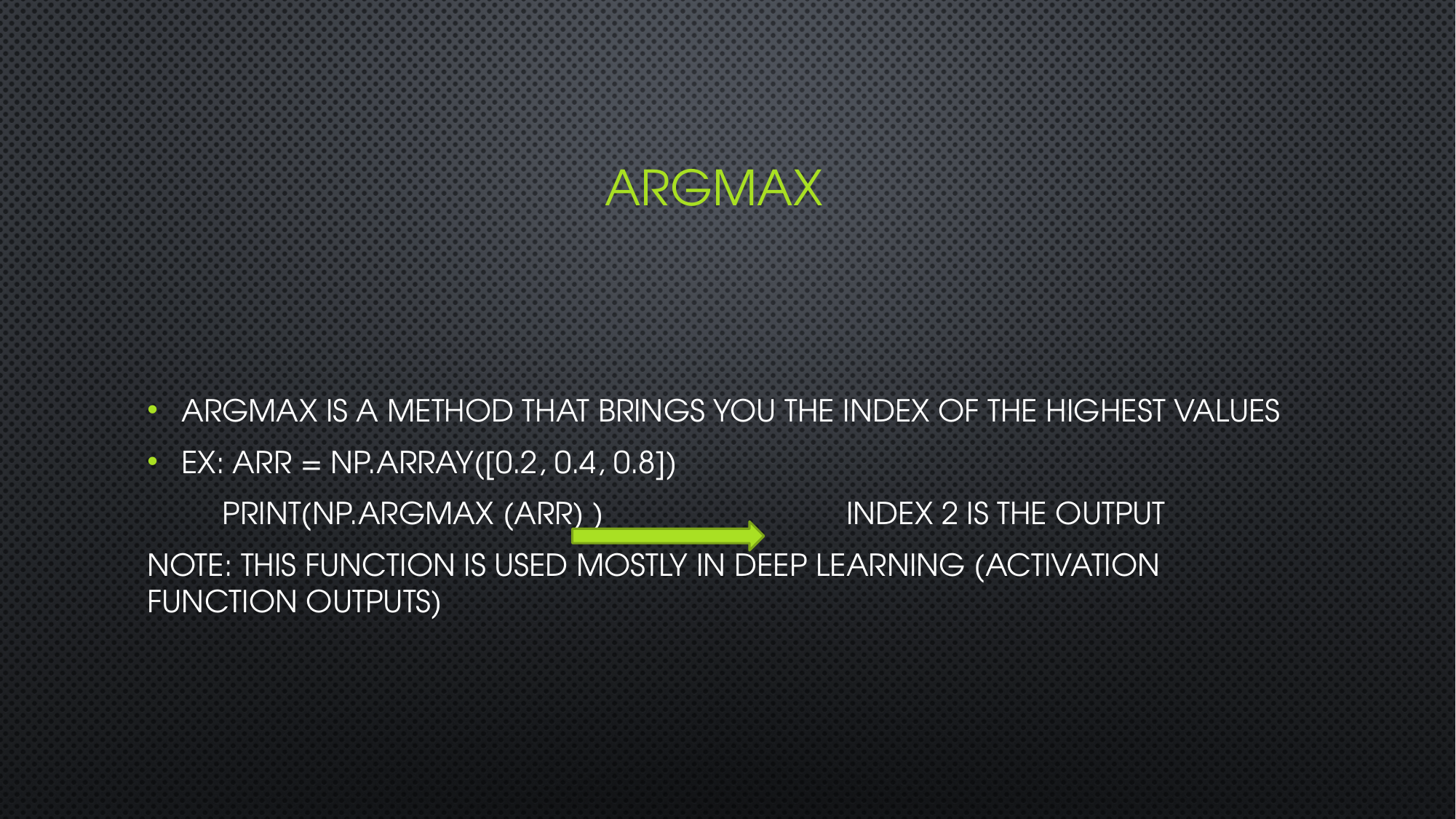

# Argmax
Argmax is a method that brings you the index of the highest values
Ex: arr = np.array([0.2, 0.4, 0.8])
         print(np.argmax (arr) )                             index 2 is the output
Note: this function is used mostly in deep learning (activation function outputs)